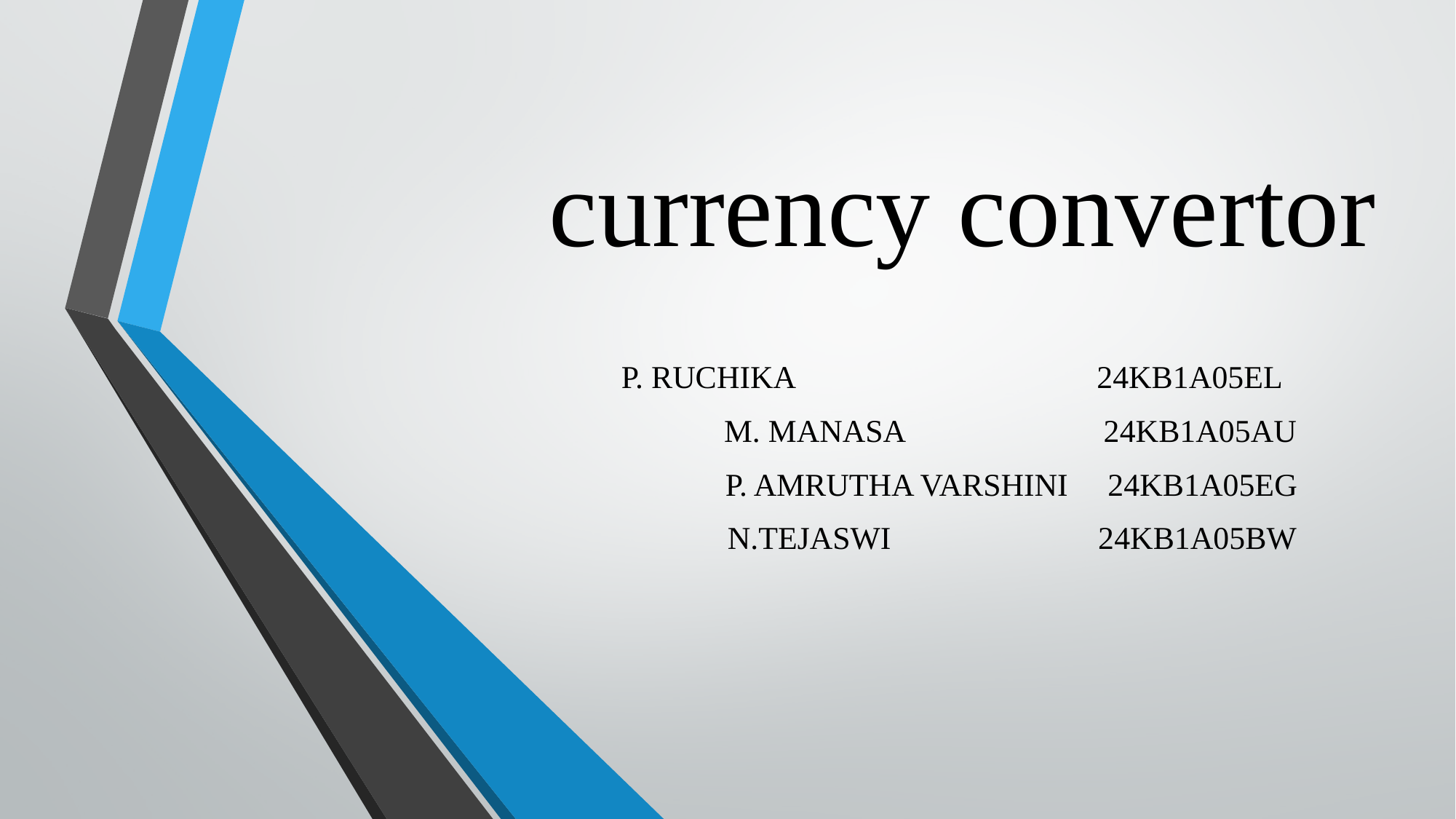

# currency convertor
P. RUCHIKA                                  24KB1A05EL
M. MANASA                         24KB1A05AU
P. AMRUTHA VARSHINI     24KB1A05EG
N.TEJASWI                          24KB1A05BW